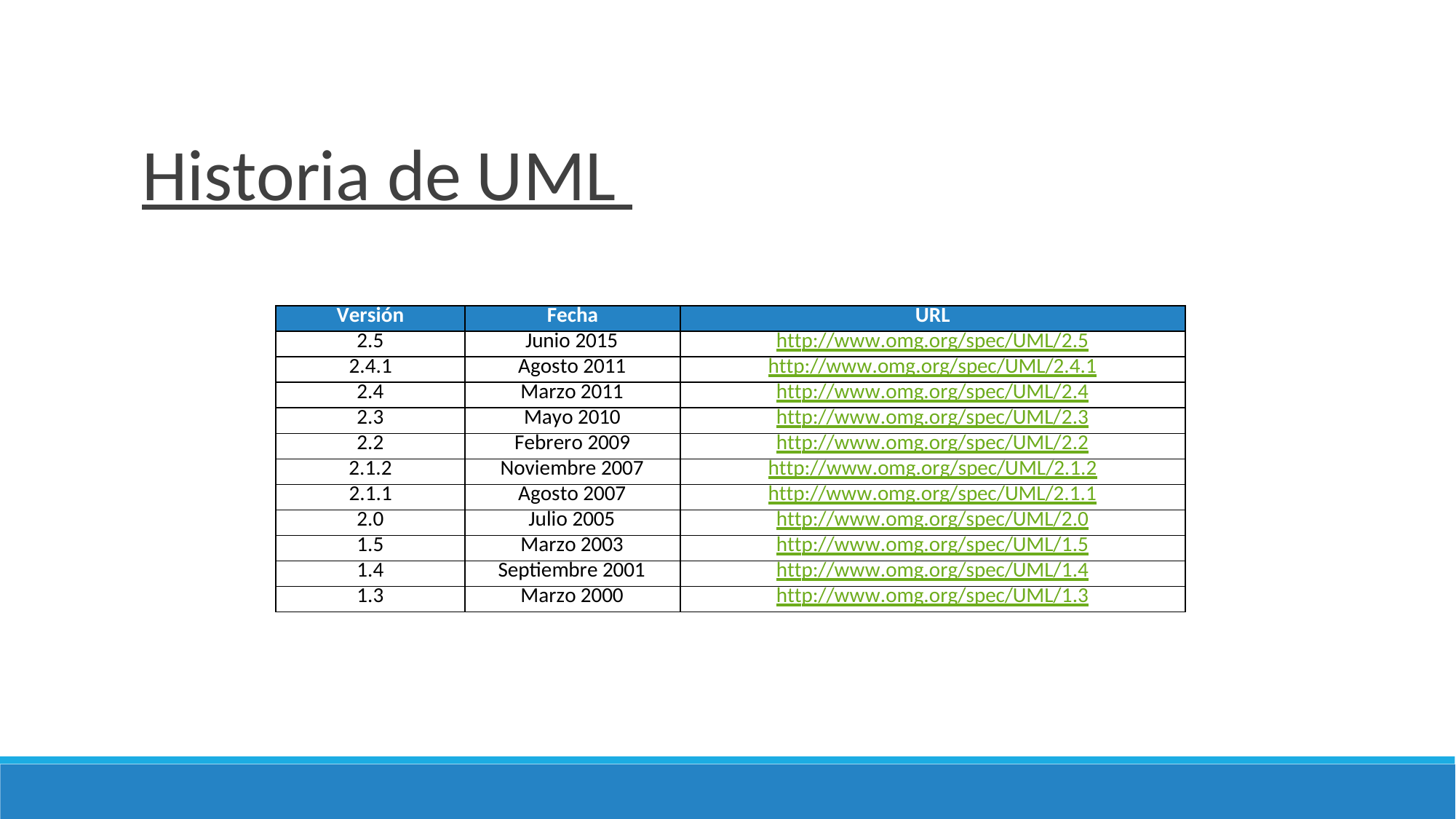

# Historia de UML
| Versión | Fecha | URL |
| --- | --- | --- |
| 2.5 | Junio 2015 | http://www.omg.org/spec/UML/2.5 |
| 2.4.1 | Agosto 2011 | http://www.omg.org/spec/UML/2.4.1 |
| 2.4 | Marzo 2011 | http://www.omg.org/spec/UML/2.4 |
| 2.3 | Mayo 2010 | http://www.omg.org/spec/UML/2.3 |
| 2.2 | Febrero 2009 | http://www.omg.org/spec/UML/2.2 |
| 2.1.2 | Noviembre 2007 | http://www.omg.org/spec/UML/2.1.2 |
| 2.1.1 | Agosto 2007 | http://www.omg.org/spec/UML/2.1.1 |
| 2.0 | Julio 2005 | http://www.omg.org/spec/UML/2.0 |
| 1.5 | Marzo 2003 | http://www.omg.org/spec/UML/1.5 |
| 1.4 | Septiembre 2001 | http://www.omg.org/spec/UML/1.4 |
| 1.3 | Marzo 2000 | http://www.omg.org/spec/UML/1.3 |